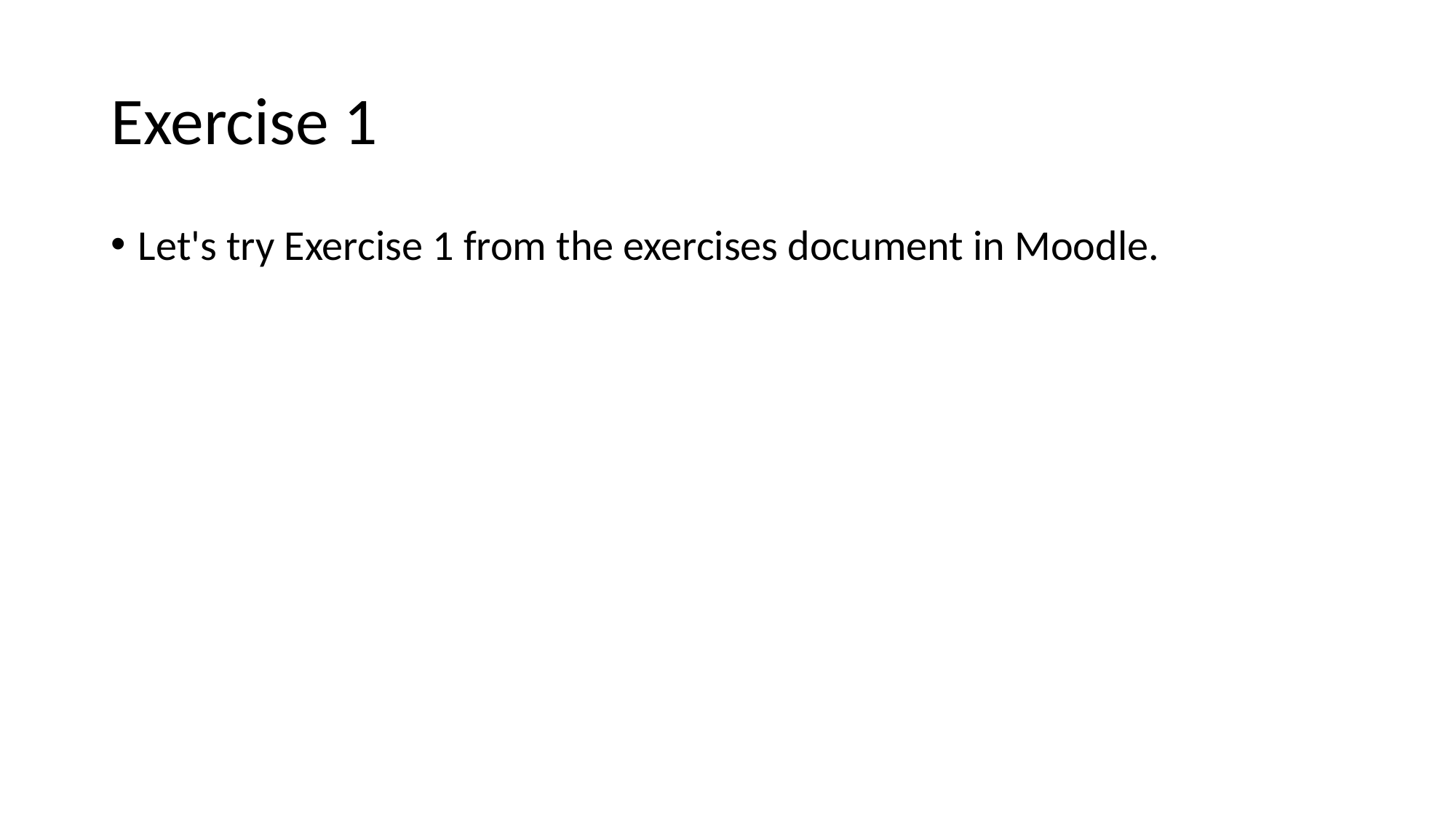

# Exercise 1
Let's try Exercise 1 from the exercises document in Moodle.